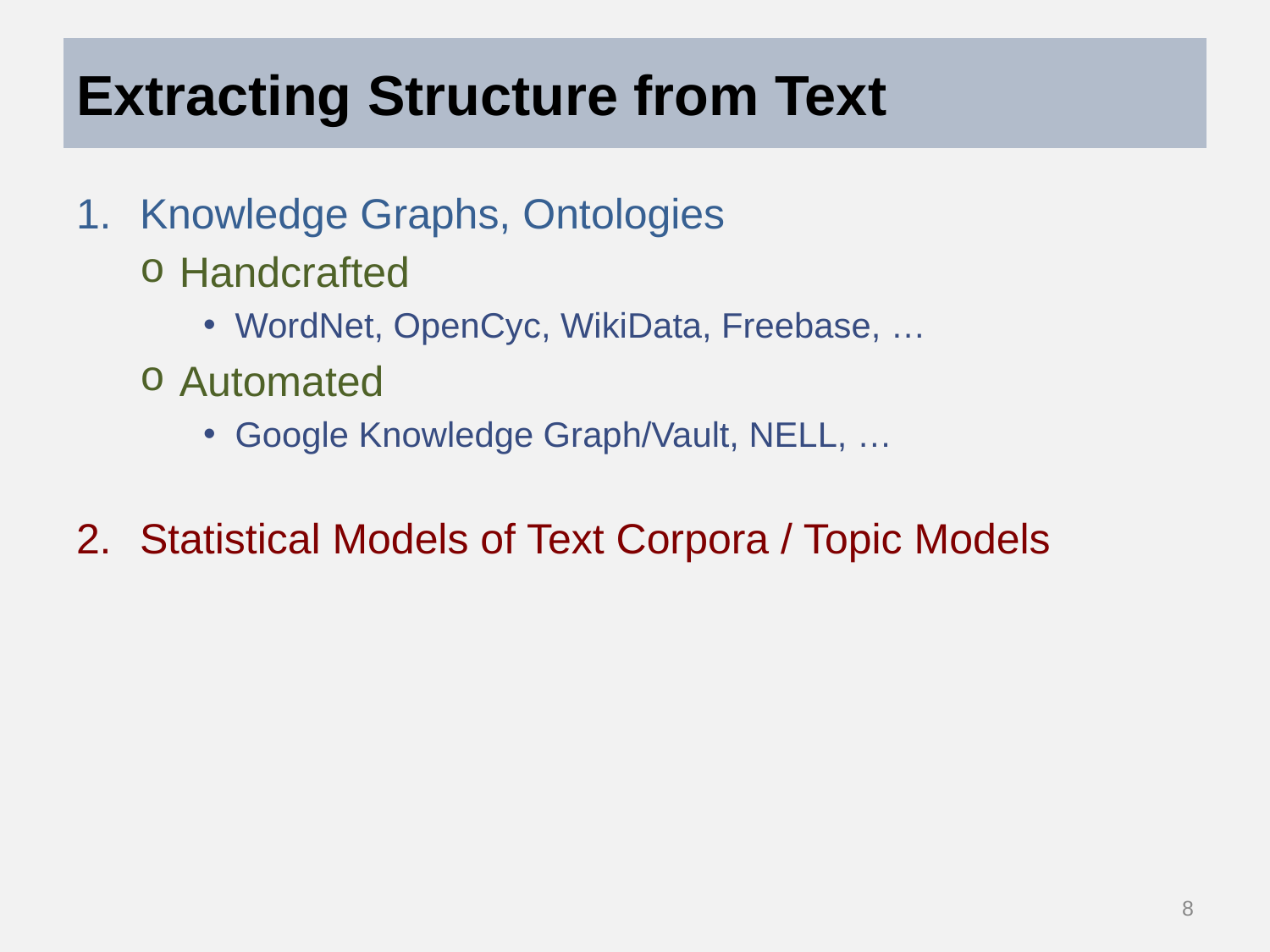

# Extracting Structure from Text
Knowledge Graphs, Ontologies
Handcrafted
WordNet, OpenCyc, WikiData, Freebase, …
Automated
Google Knowledge Graph/Vault, NELL, …

Statistical Models of Text Corpora / Topic Models
8